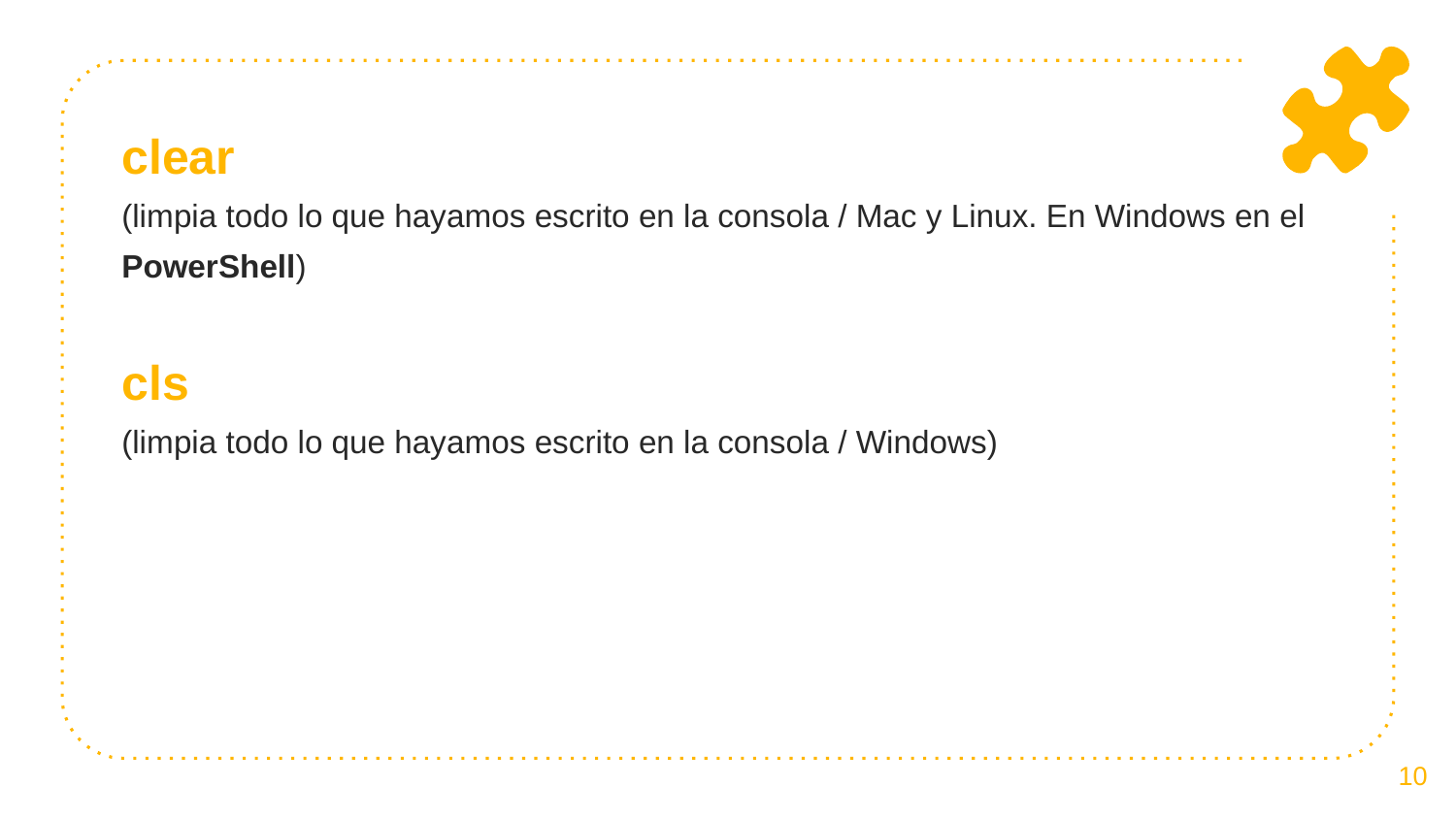

# clear
(limpia todo lo que hayamos escrito en la consola / Mac y Linux. En Windows en el PowerShell)

cls
(limpia todo lo que hayamos escrito en la consola / Windows)

10